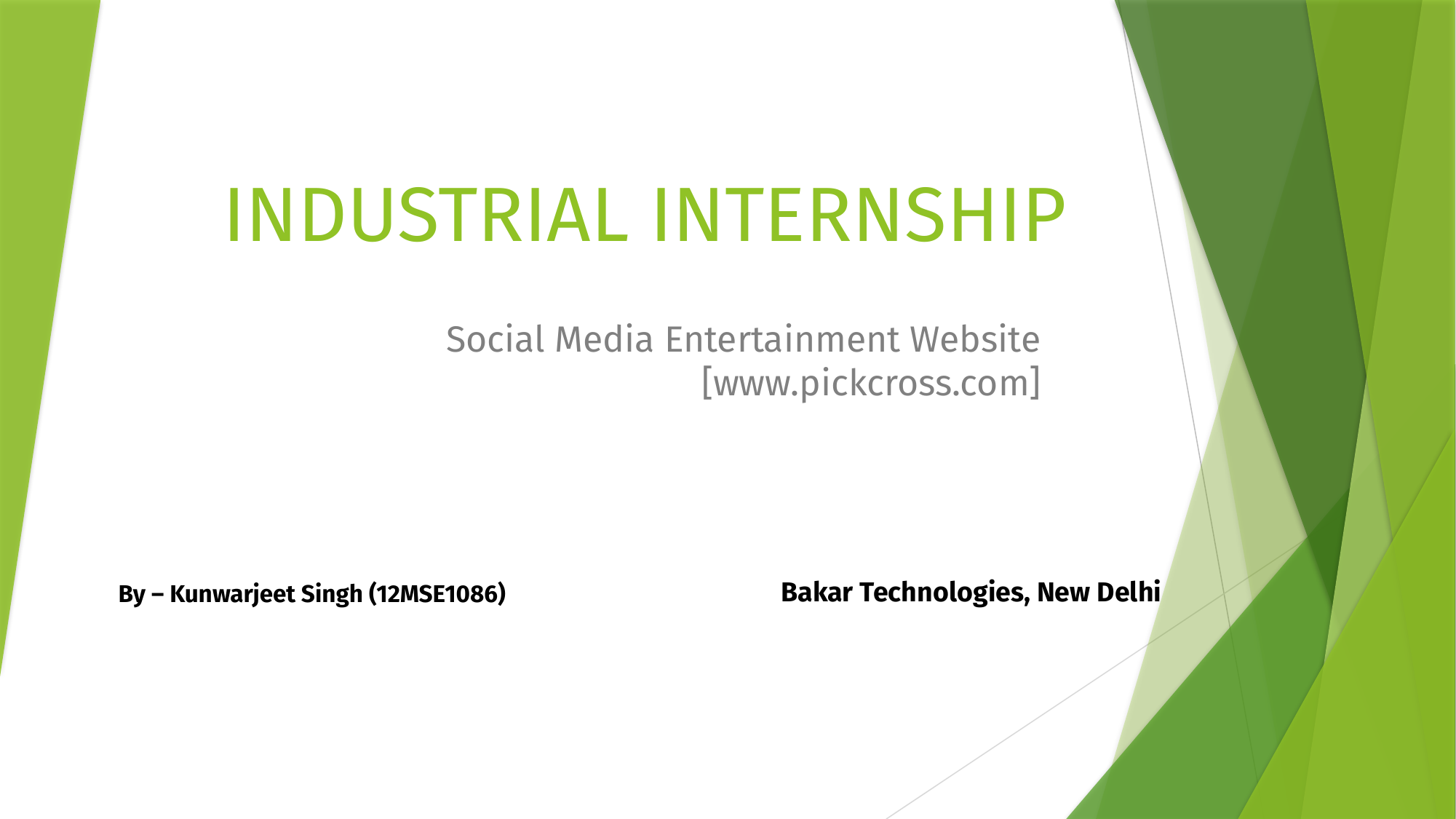

# INDUSTRIAL INTERNSHIP
Social Media Entertainment Website [www.pickcross.com]
Bakar Technologies, New Delhi
By – Kunwarjeet Singh (12MSE1086)